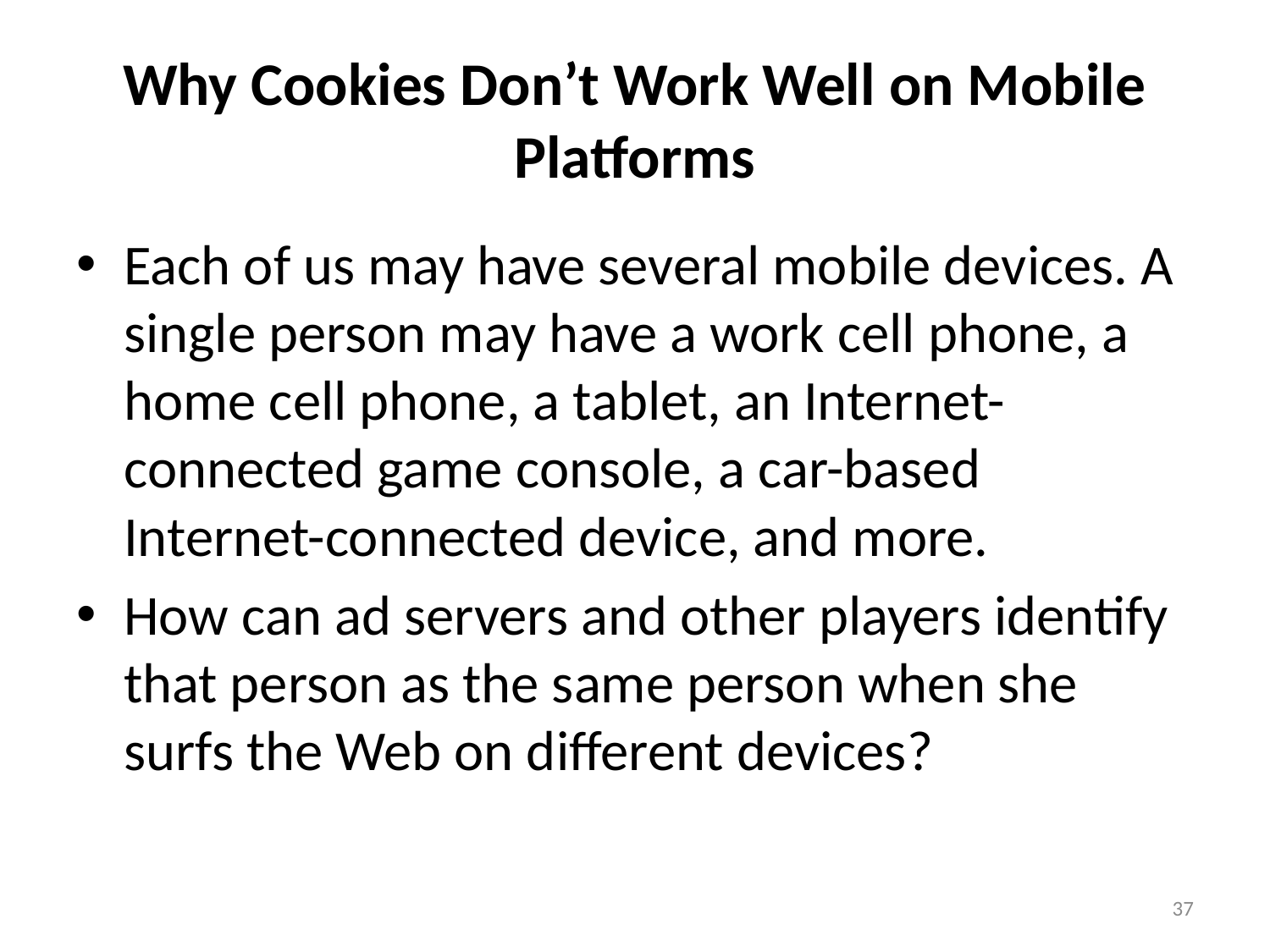

# Why Cookies Don’t Work Well on Mobile Platforms
Each of us may have several mobile devices. A single person may have a work cell phone, a home cell phone, a tablet, an Internet-connected game console, a car-based Internet-connected device, and more.
How can ad servers and other players identify that person as the same person when she surfs the Web on different devices?
37